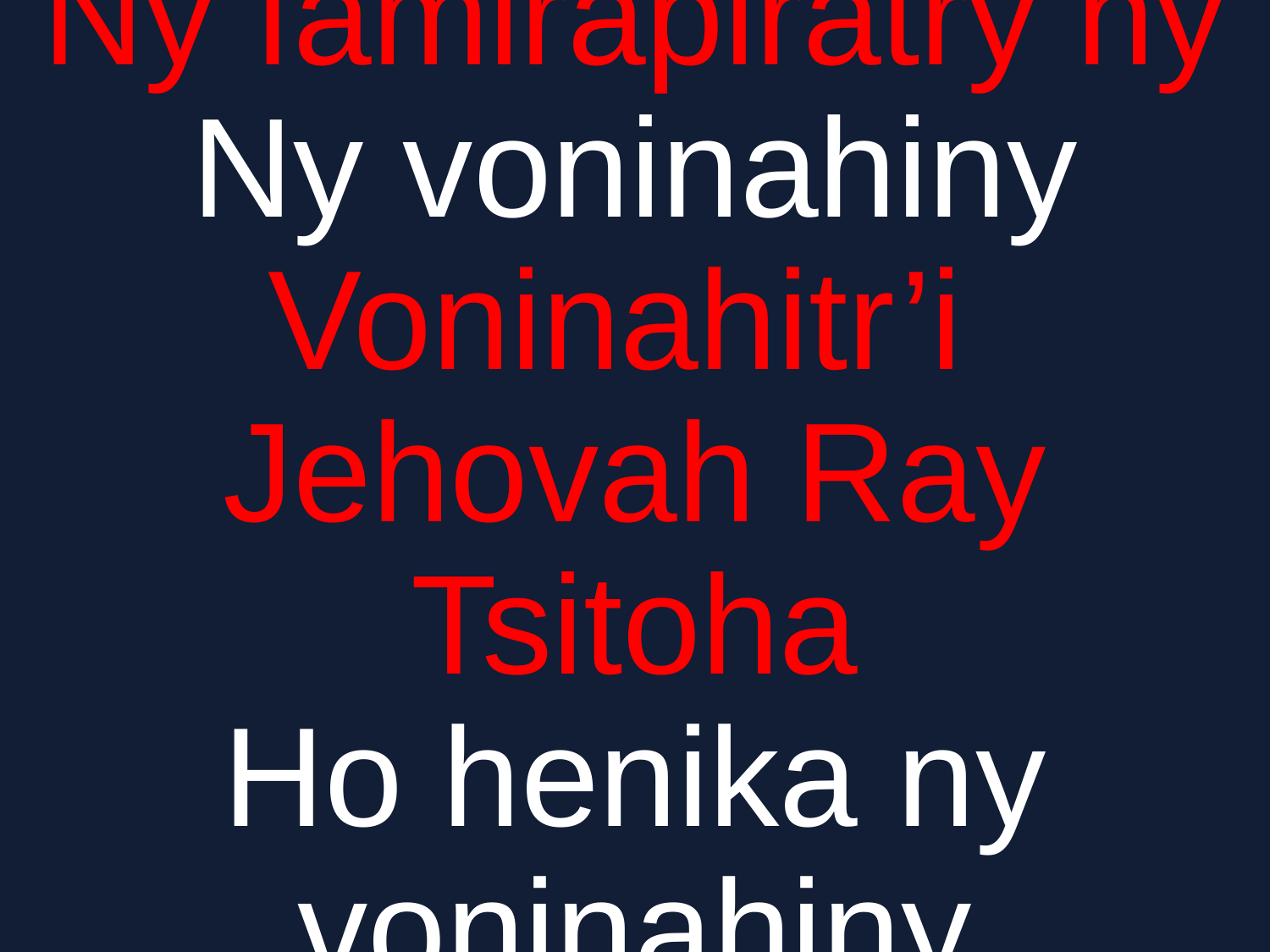

Ny famirapiratry ny
Ny voninahiny
Voninahitr’i
Jehovah Ray Tsitoha
Ho henika ny voninahiny